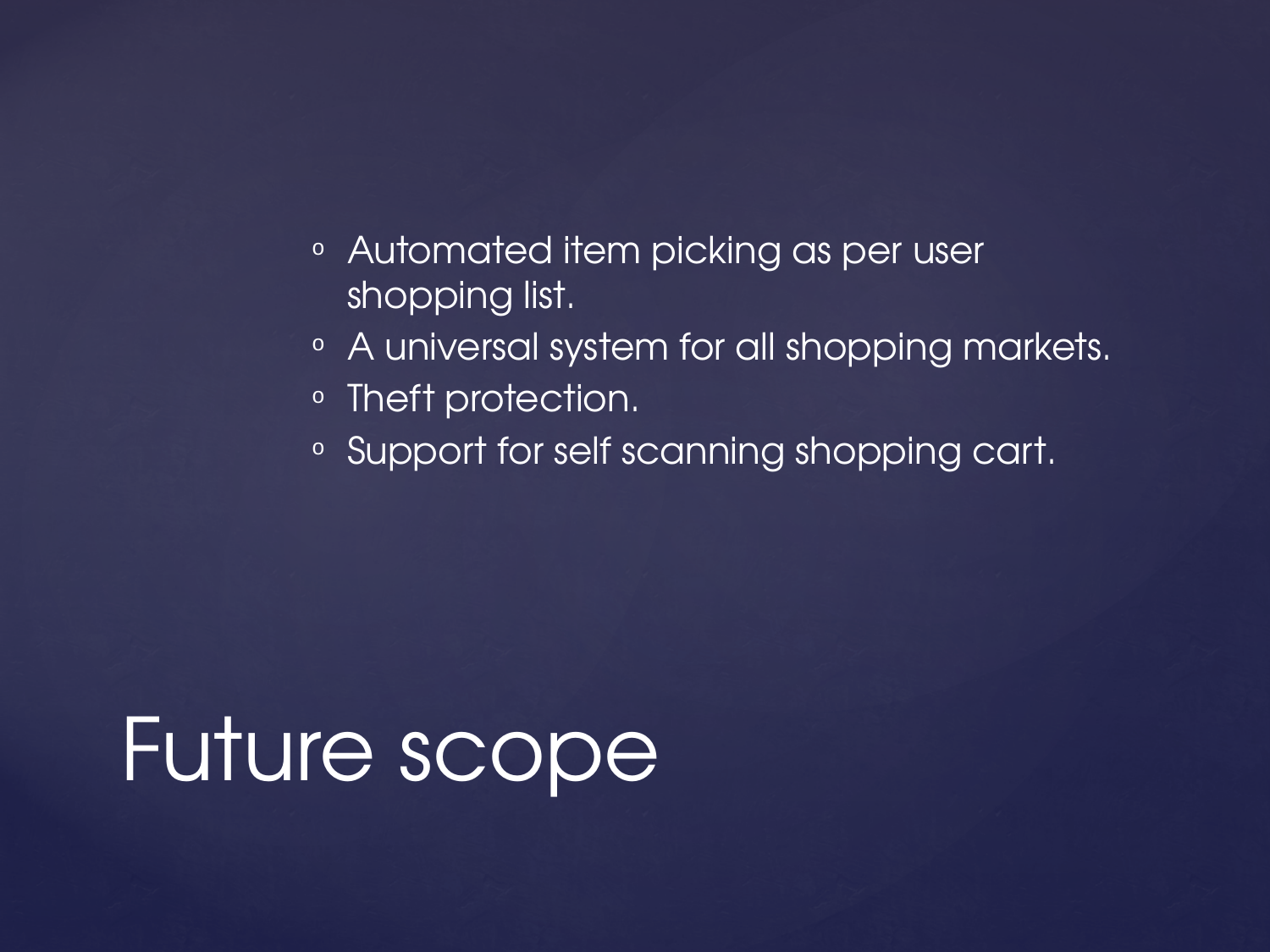

Automated item picking as per user shopping list.
A universal system for all shopping markets.
Theft protection.
Support for self scanning shopping cart.
# Future scope